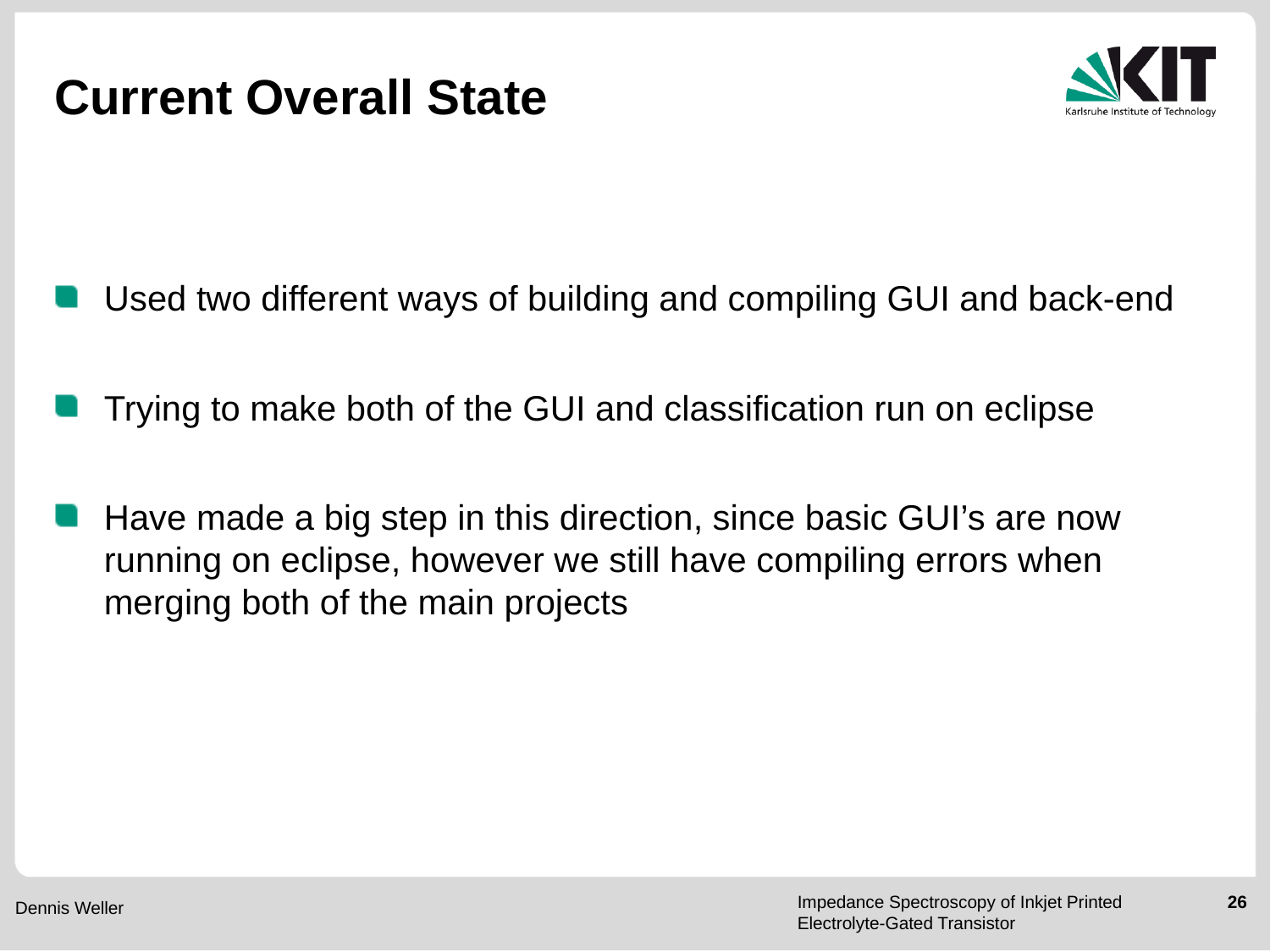

# Current Overall State

Used two different ways of building and compiling GUI and back-end

Trying to make both of the GUI and classification run on eclipse

Have made a big step in this direction, since basic GUI’s are now running on eclipse, however we still have compiling errors when merging both of the main projects

Impedance Spectroscopy of Inkjet Printed Electrolyte-Gated Transistor
26
Dennis Weller